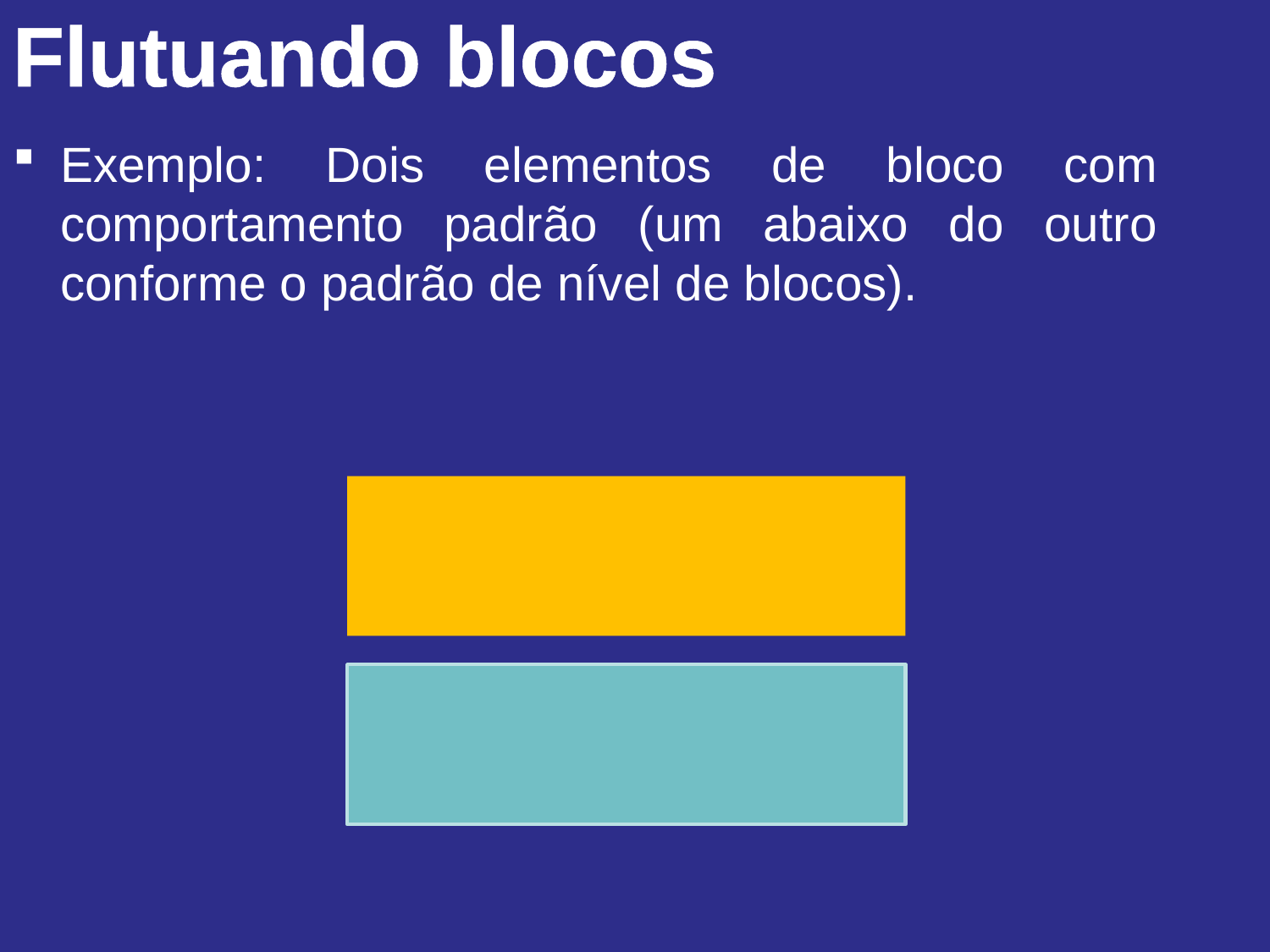

Flutuando blocos
Exemplo: Dois elementos de bloco com comportamento padrão (um abaixo do outro conforme o padrão de nível de blocos).